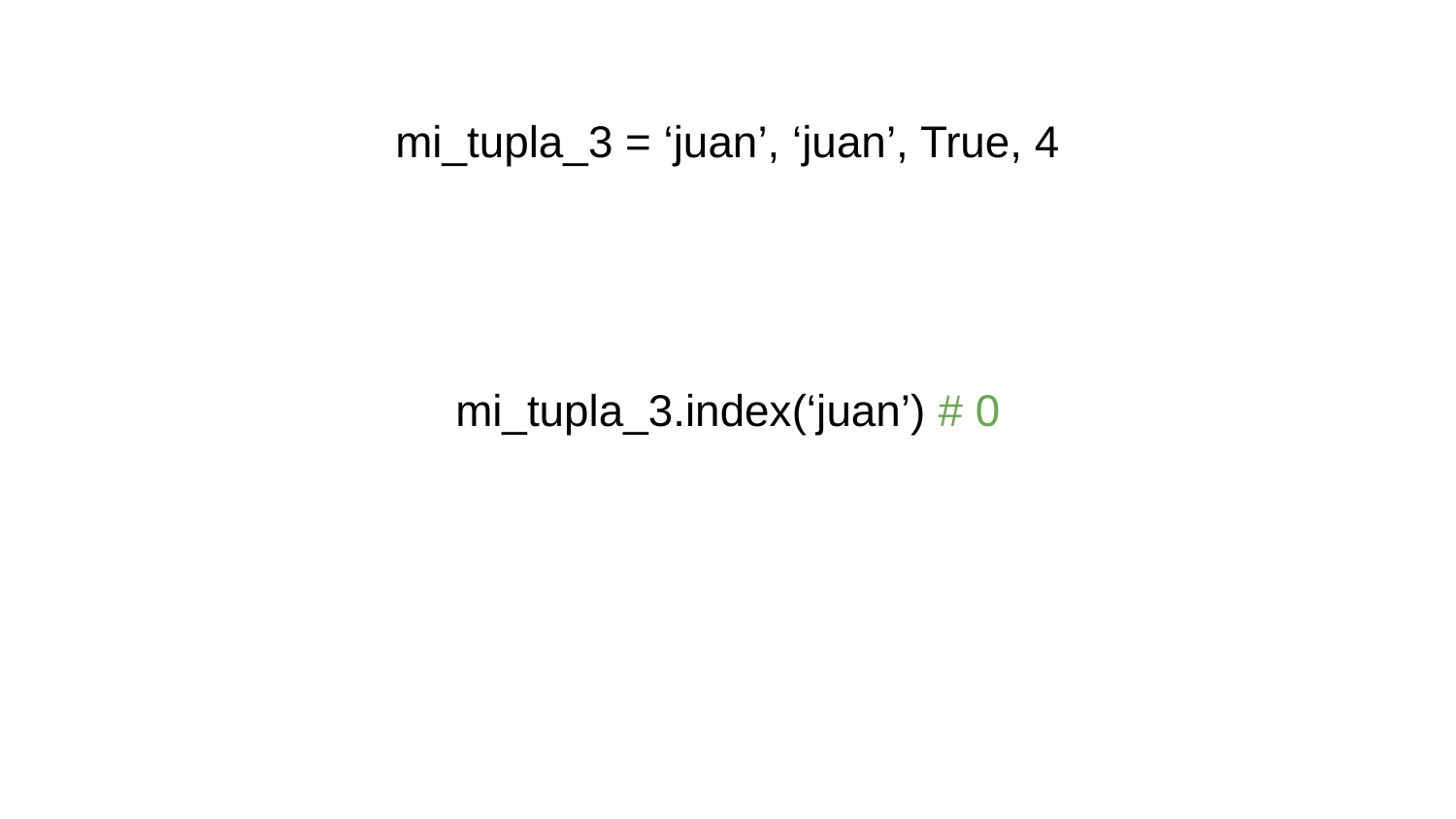

mi_tupla_3 = ‘juan’, ‘juan’, True, 4
mi_tupla_3.index(‘juan’) # 0